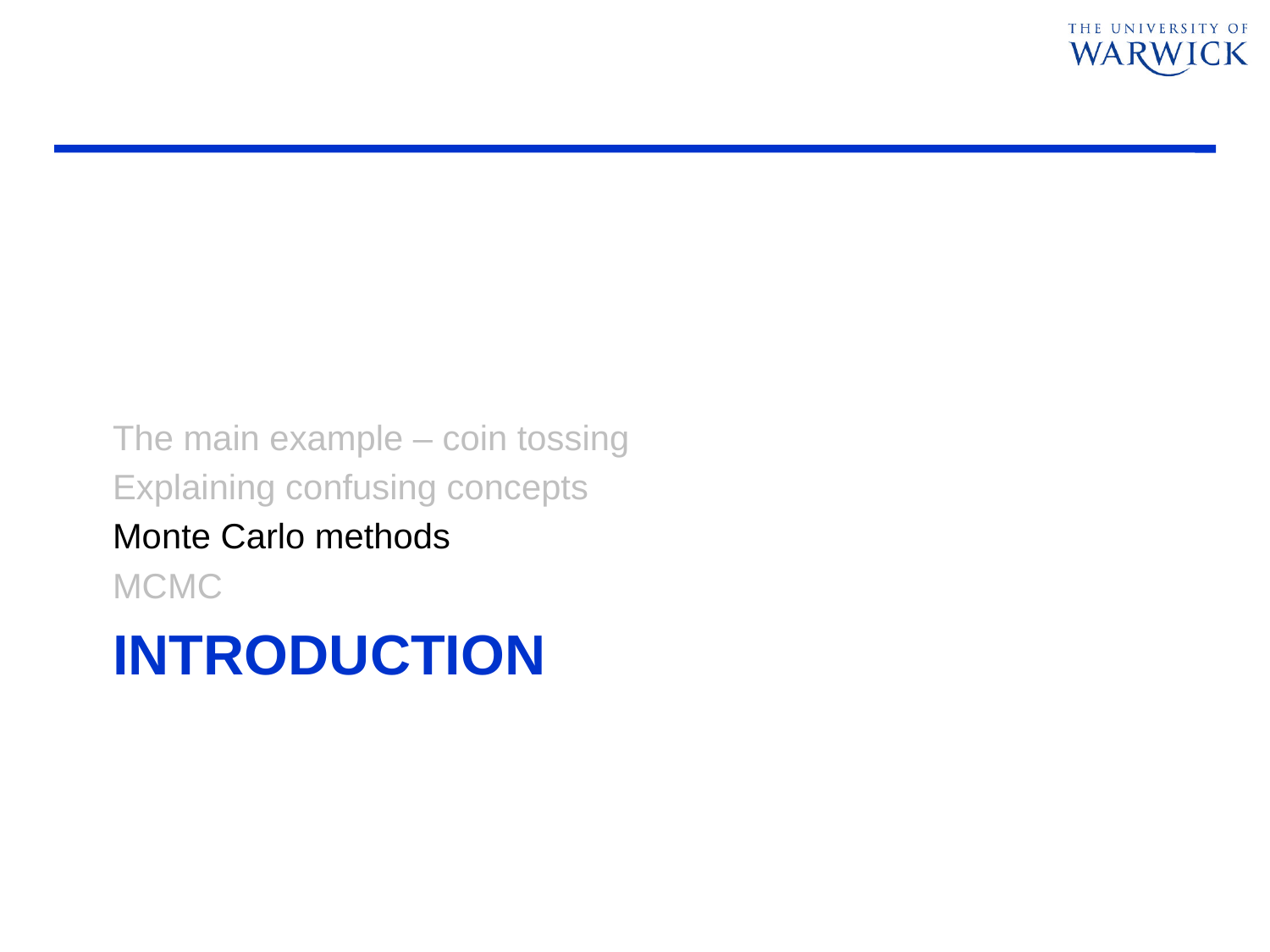

The main example – coin tossing
Explaining confusing concepts
Monte Carlo methods
MCMC
# Introduction